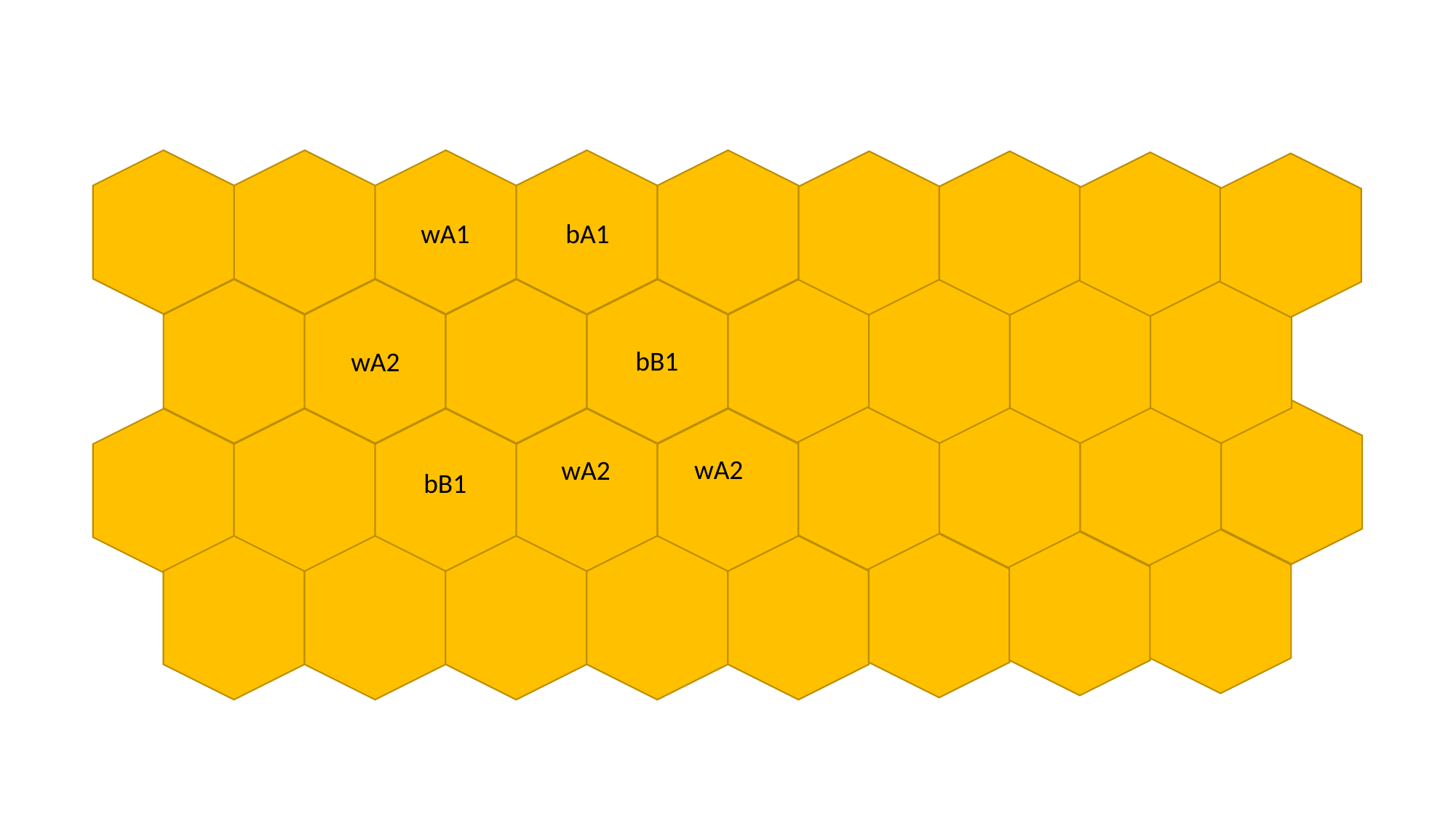

wA1
bA1

bB1
wA2

bB1

wA2
wA2